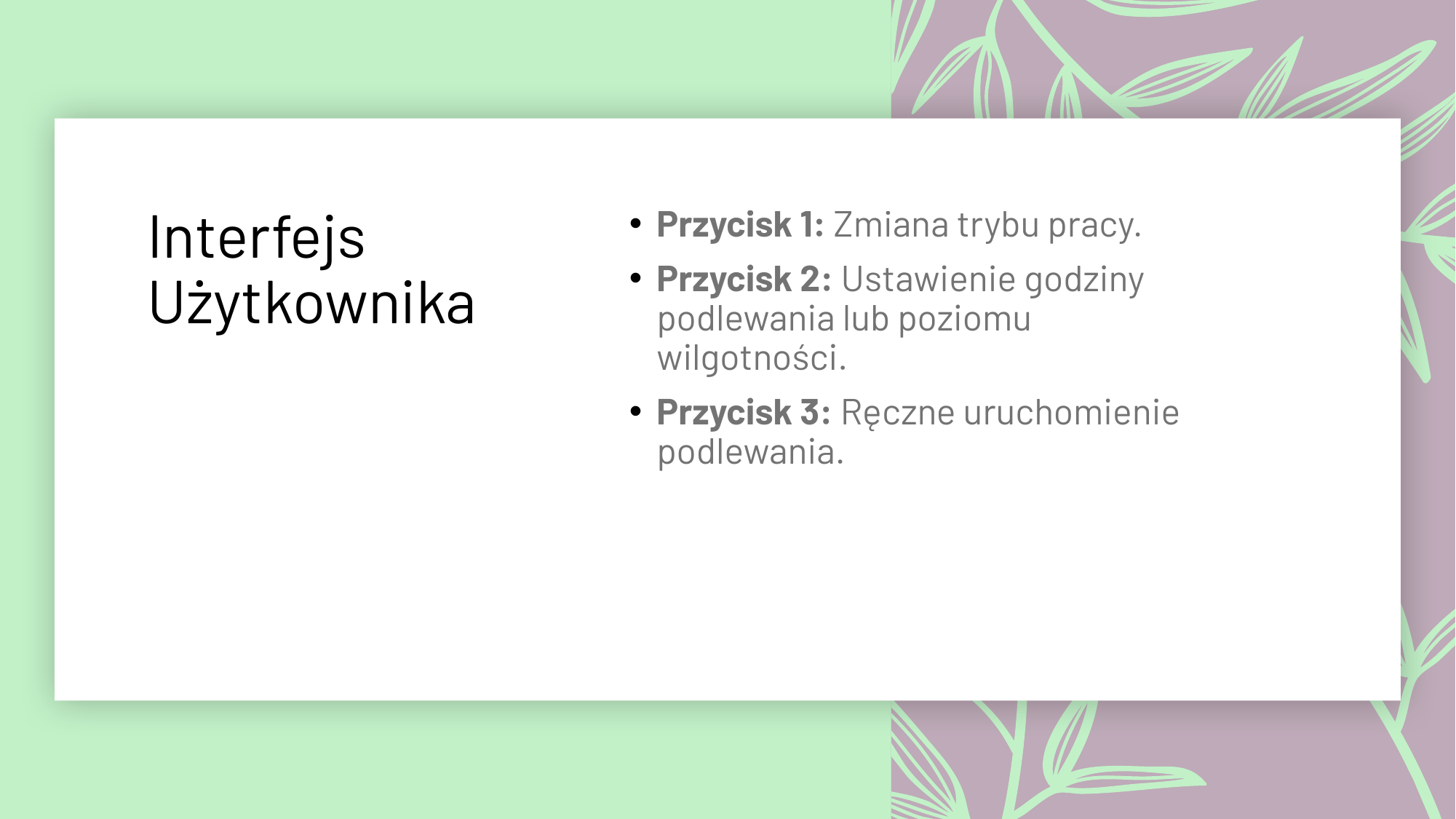

# Interfejs Użytkownika
Przycisk 1: Zmiana trybu pracy.
Przycisk 2: Ustawienie godziny podlewania lub poziomu wilgotności.
Przycisk 3: Ręczne uruchomienie podlewania.